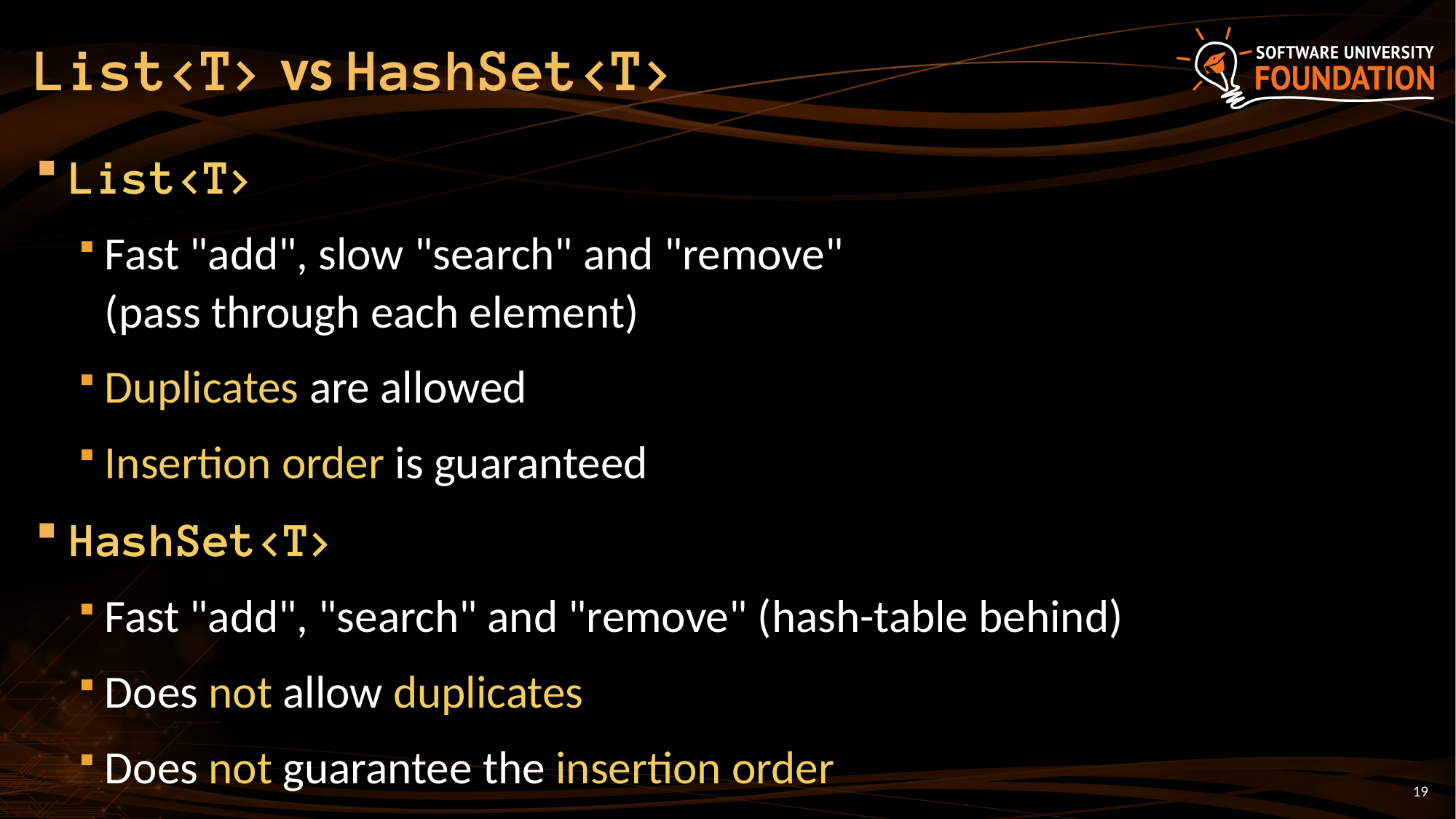

# List<T> vs HashSet<T>
List<T>
Fast "add", slow "search" and "remove"
(pass through each element)
Duplicates are allowed
Insertion order is guaranteed
HashSet<T>
Fast "add", "search" and "remove" (hash-table behind)
Does not allow duplicates
Does not guarantee the insertion order
19